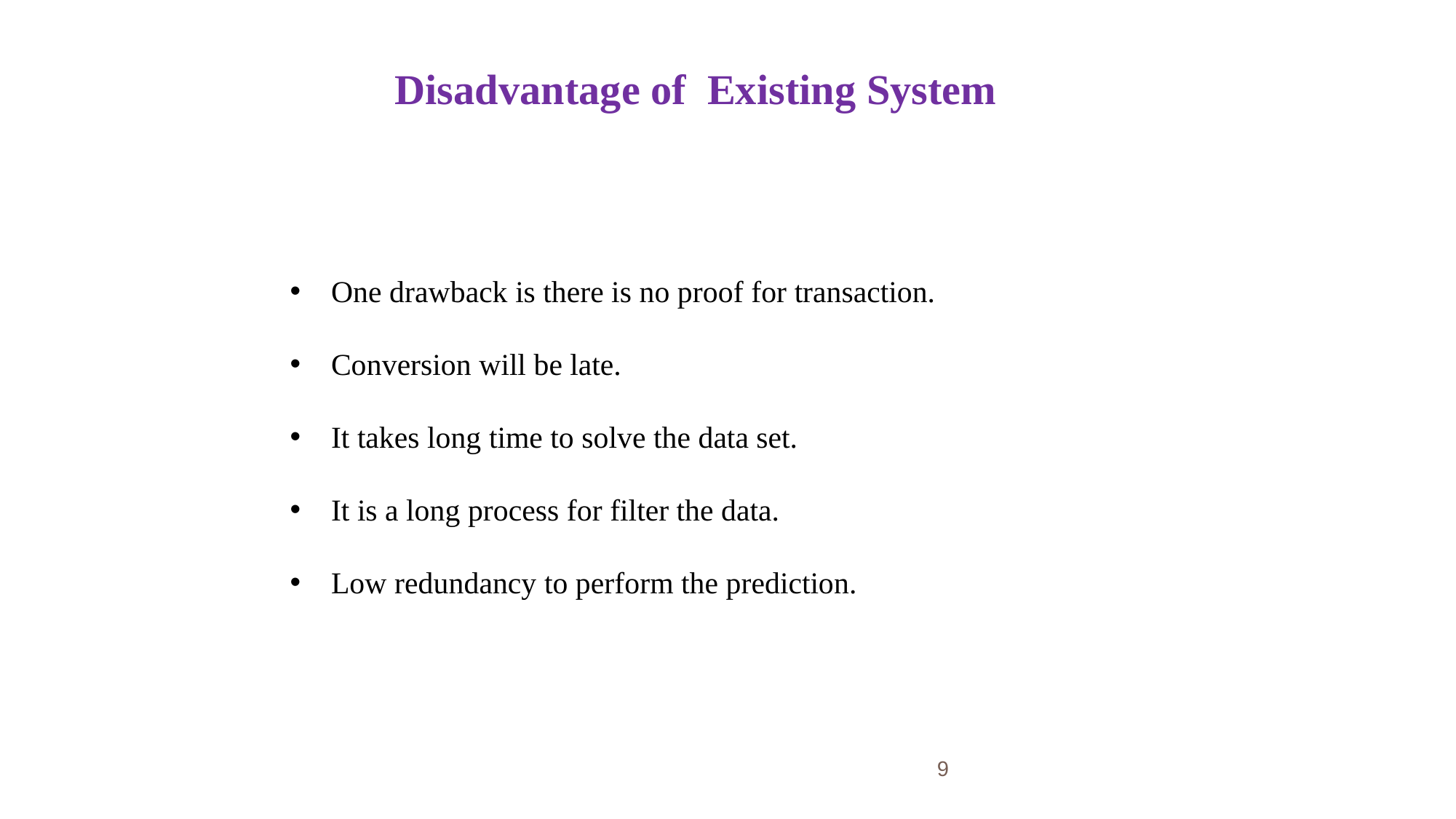

Disadvantage of  Existing System
One drawback is there is no proof for transaction.

Conversion will be late.

It takes long time to solve the data set.

It is a long process for filter the data.

Low redundancy to perform the prediction.
9